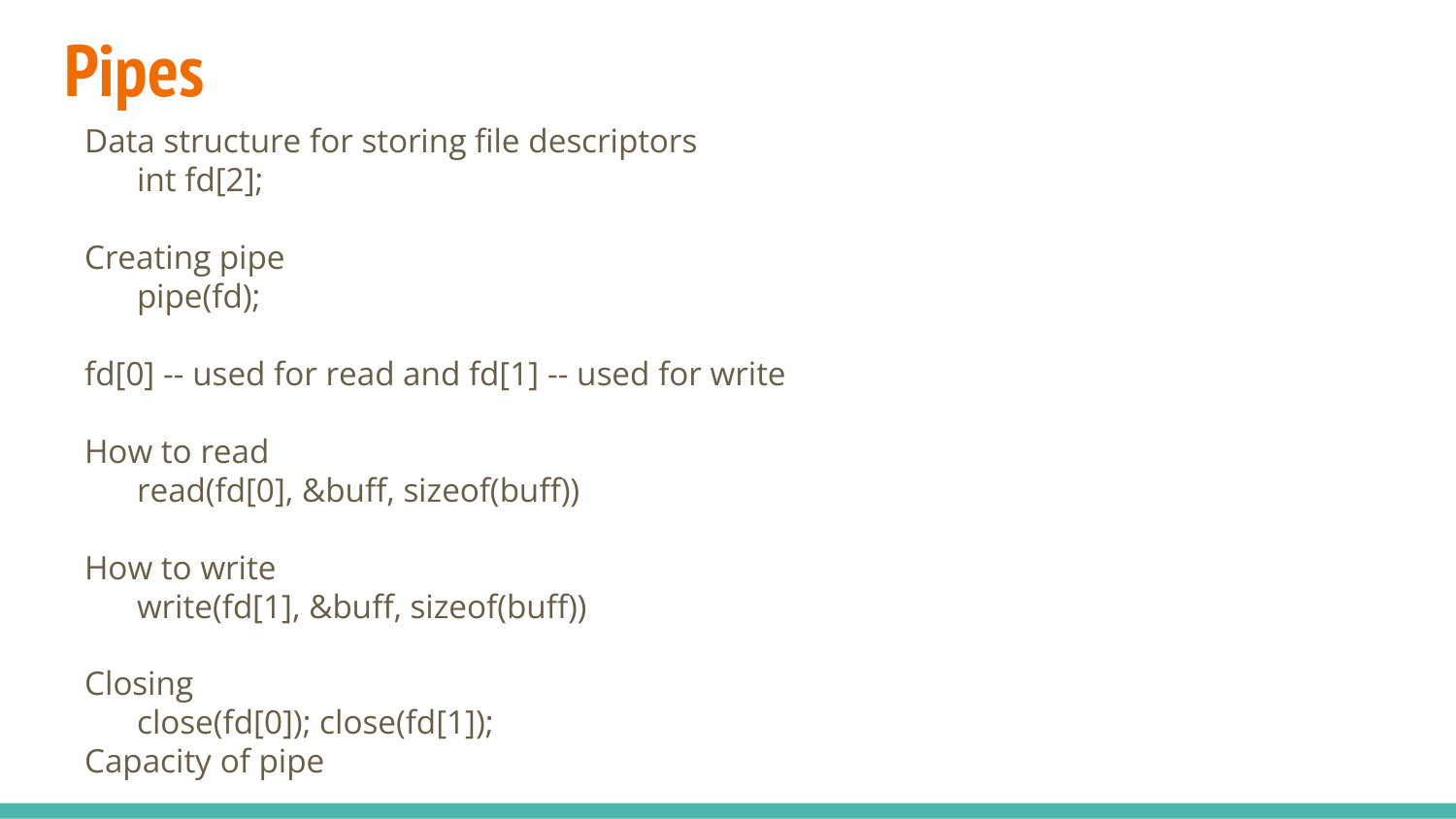

# Pipes
Data structure for storing file descriptors
	int fd[2];

Creating pipe
	pipe(fd);

fd[0] -- used for read and fd[1] -- used for write

How to read
	read(fd[0], &buff, sizeof(buff))

How to write
	write(fd[1], &buff, sizeof(buff))

Closing
	close(fd[0]); close(fd[1]);
Capacity of pipe